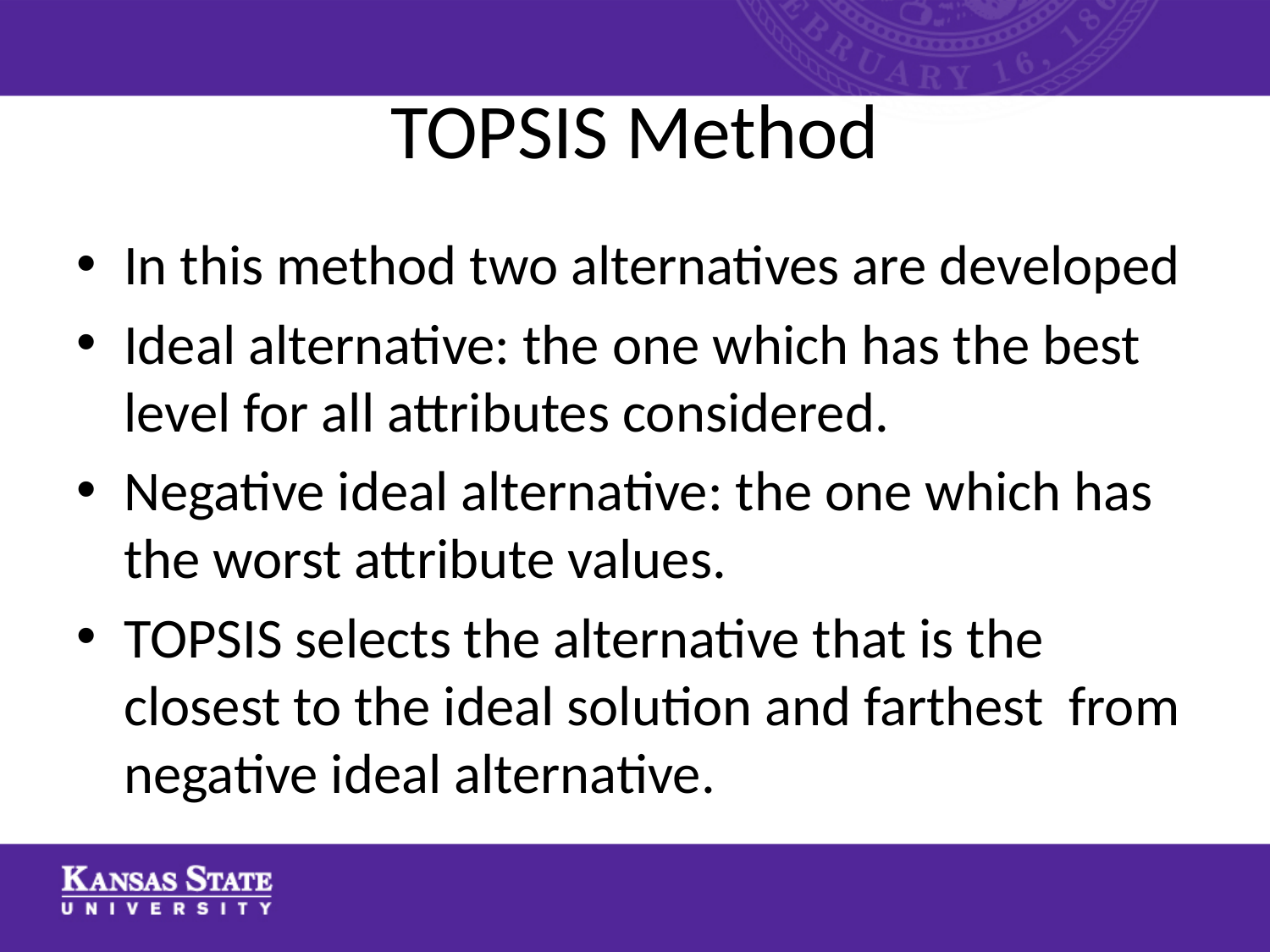

# TOPSIS Method
In this method two alternatives are developed
Ideal alternative: the one which has the best level for all attributes considered.
Negative ideal alternative: the one which has the worst attribute values.
TOPSIS selects the alternative that is the closest to the ideal solution and farthest  from negative ideal alternative.